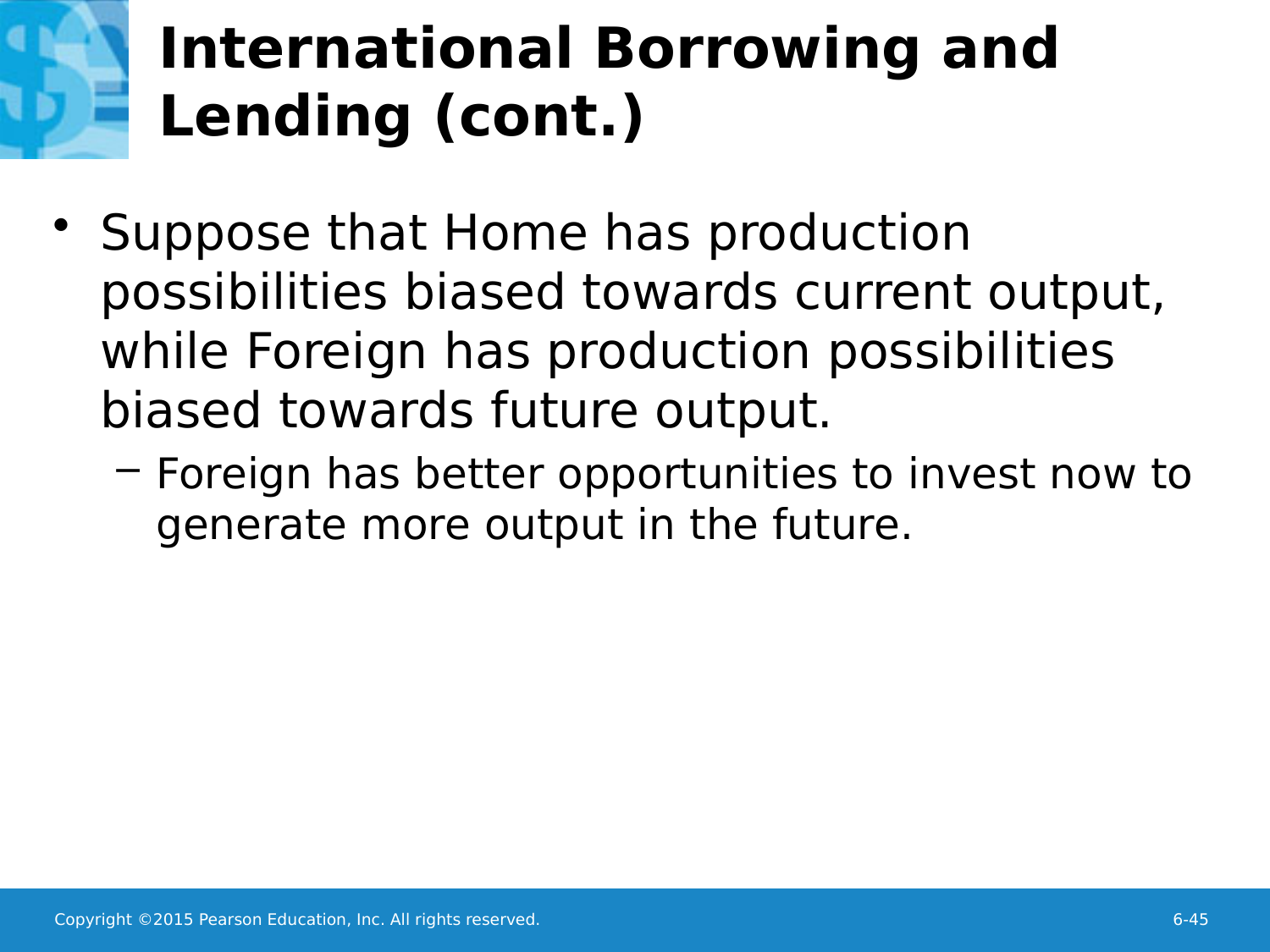

# International Borrowing and Lending (cont.)
Suppose that Home has production possibilities biased towards current output, while Foreign has production possibilities biased towards future output.
Foreign has better opportunities to invest now to generate more output in the future.